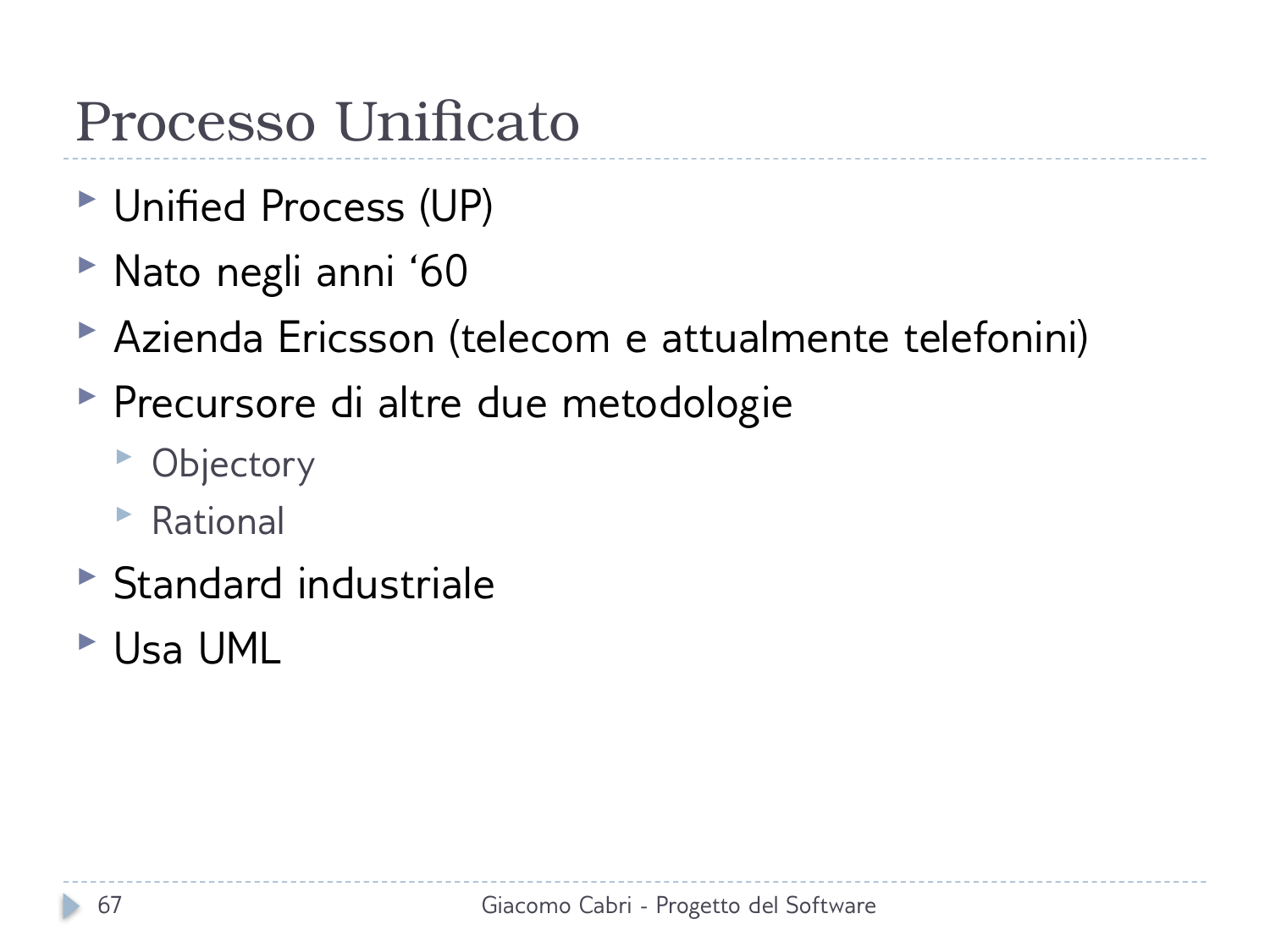

# Processo Unificato
Unified Process (UP)
Nato negli anni ‘60
Azienda Ericsson (telecom e attualmente telefonini)
Precursore di altre due metodologie
Objectory
Rational
Standard industriale
Usa UML

67
Giacomo Cabri - Progetto del Software